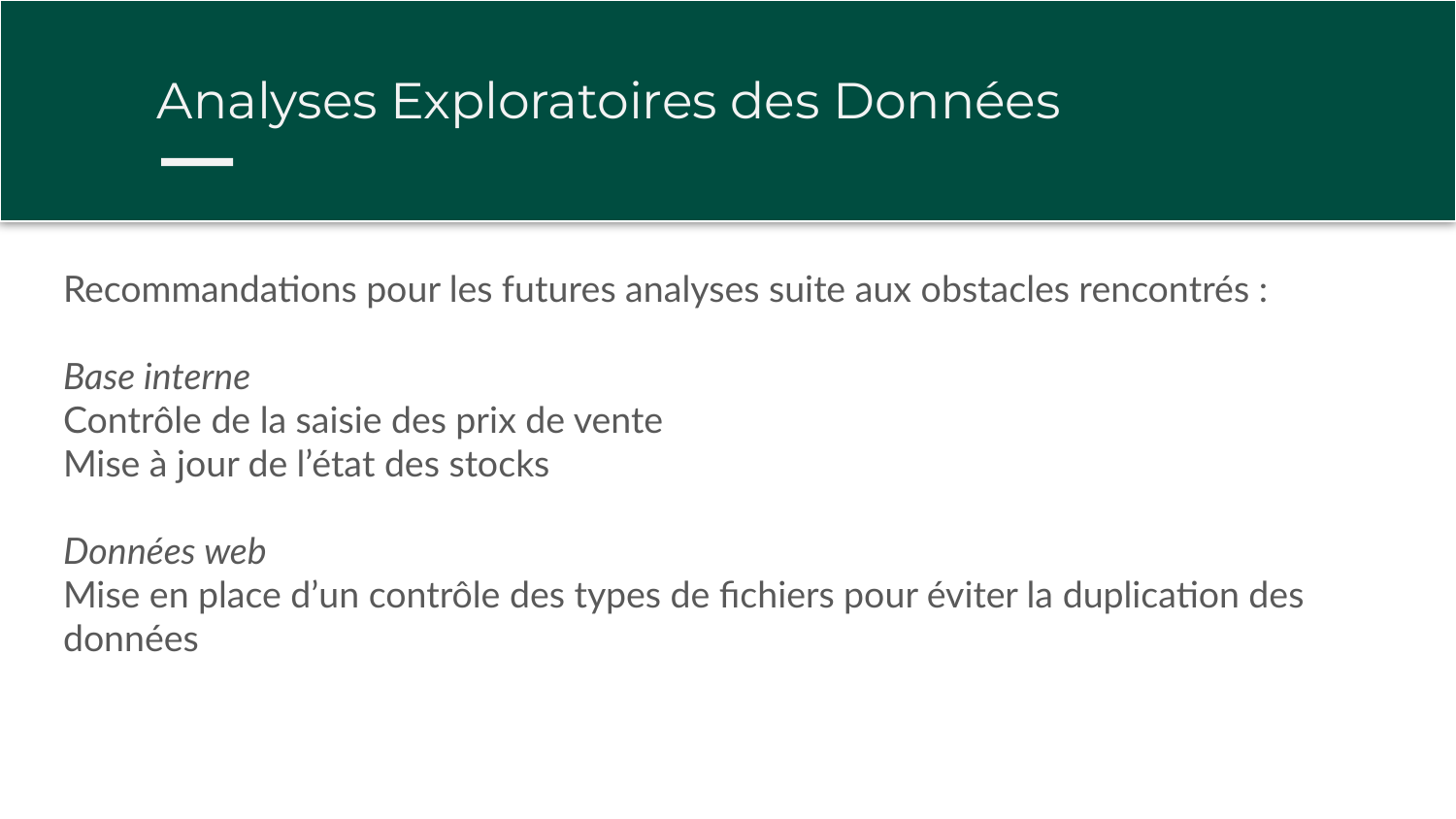

Analyses Exploratoires des Données

Recommandations pour les futures analyses suite aux obstacles rencontrés :

Base interne
Contrôle de la saisie des prix de vente
Mise à jour de l’état des stocks

Données web
Mise en place d’un contrôle des types de fichiers pour éviter la duplication des données